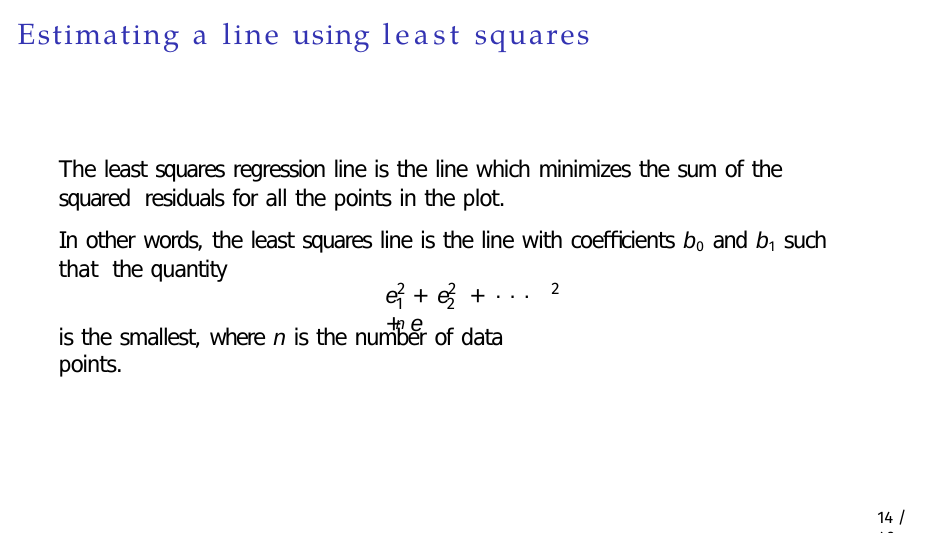

# Estimating a line using least squares
The least squares regression line is the line which minimizes the sum of the squared  residuals for all the points in the plot.
In other words, the least squares line is the line with coefficients b0 and b1 such that  the quantity
2	2	2
e   + e   + · · · + e
1	2	n
is the smallest, where n is the number of data points.
14 / 40